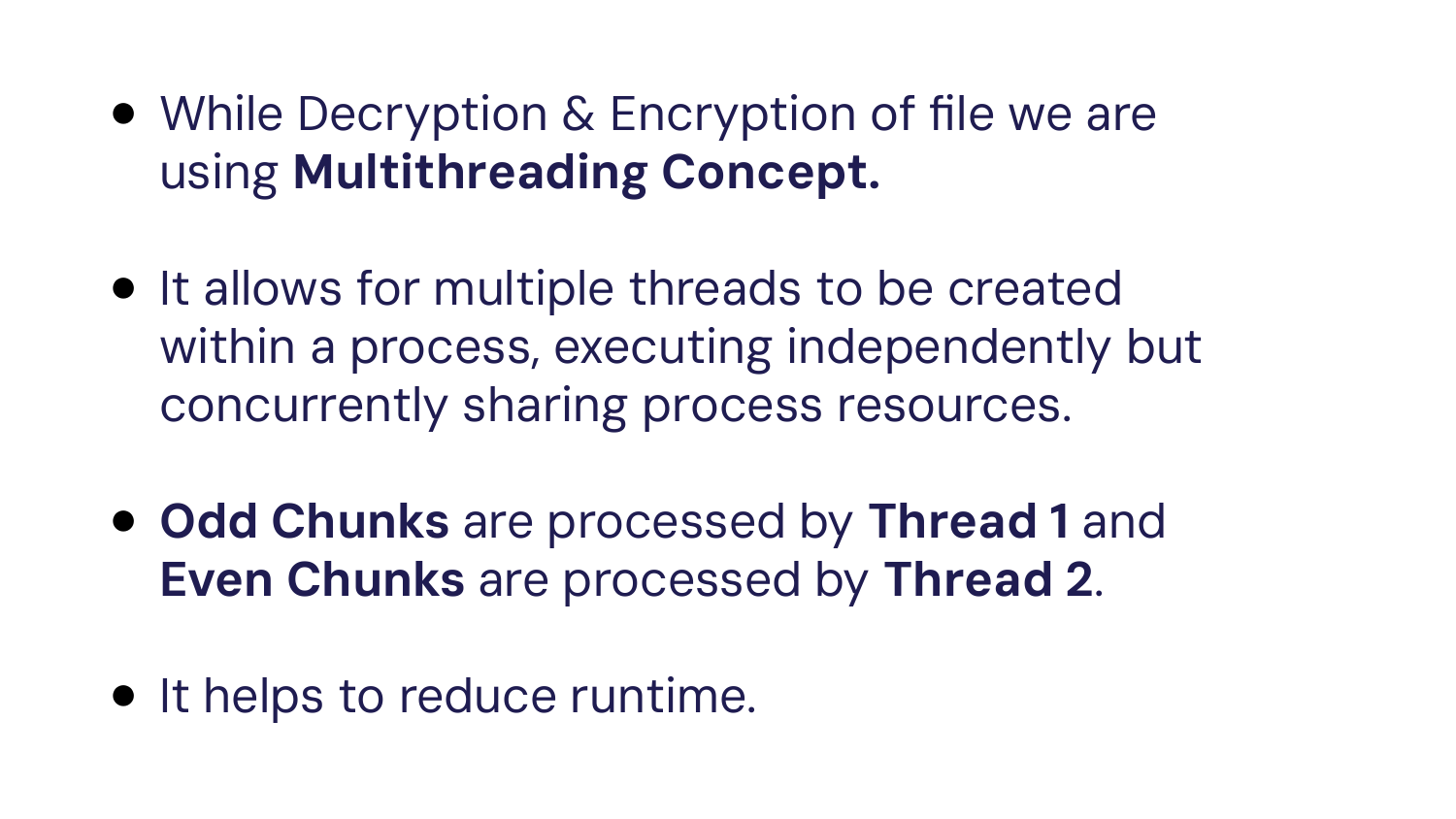

While Decryption & Encryption of file we are using Multithreading Concept.

It allows for multiple threads to be created within a process, executing independently but concurrently sharing process resources.

Odd Chunks are processed by Thread 1 and Even Chunks are processed by Thread 2.

It helps to reduce runtime.